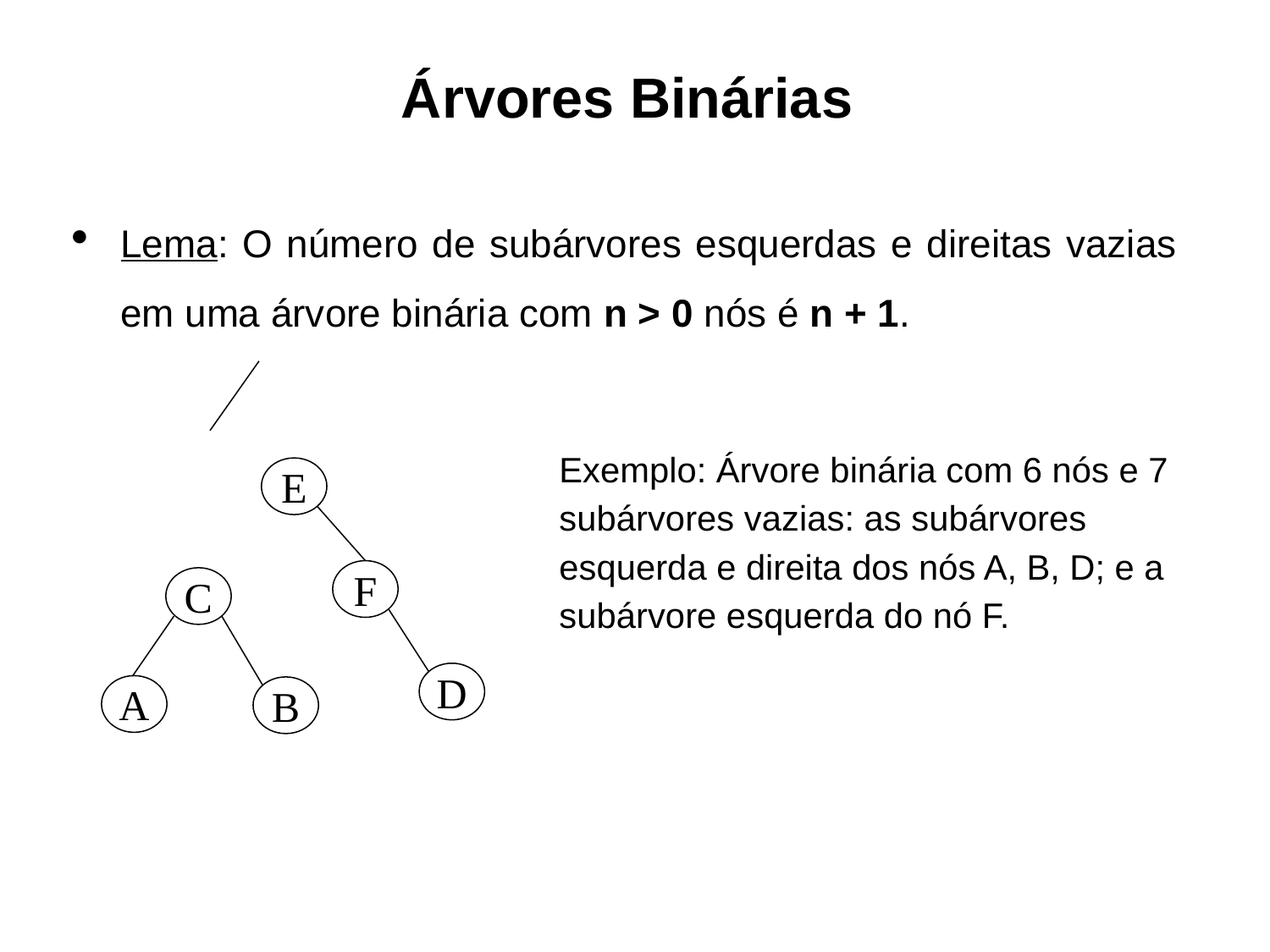

Árvores Binárias
Lema: O número de subárvores esquerdas e direitas vazias em uma árvore binária com n > 0 nós é n + 1.

E

F
C

D
A
B
Exemplo: Árvore binária com 6 nós e 7
subárvores vazias: as subárvores
esquerda e direita dos nós A, B, D; e a
subárvore esquerda do nó F.